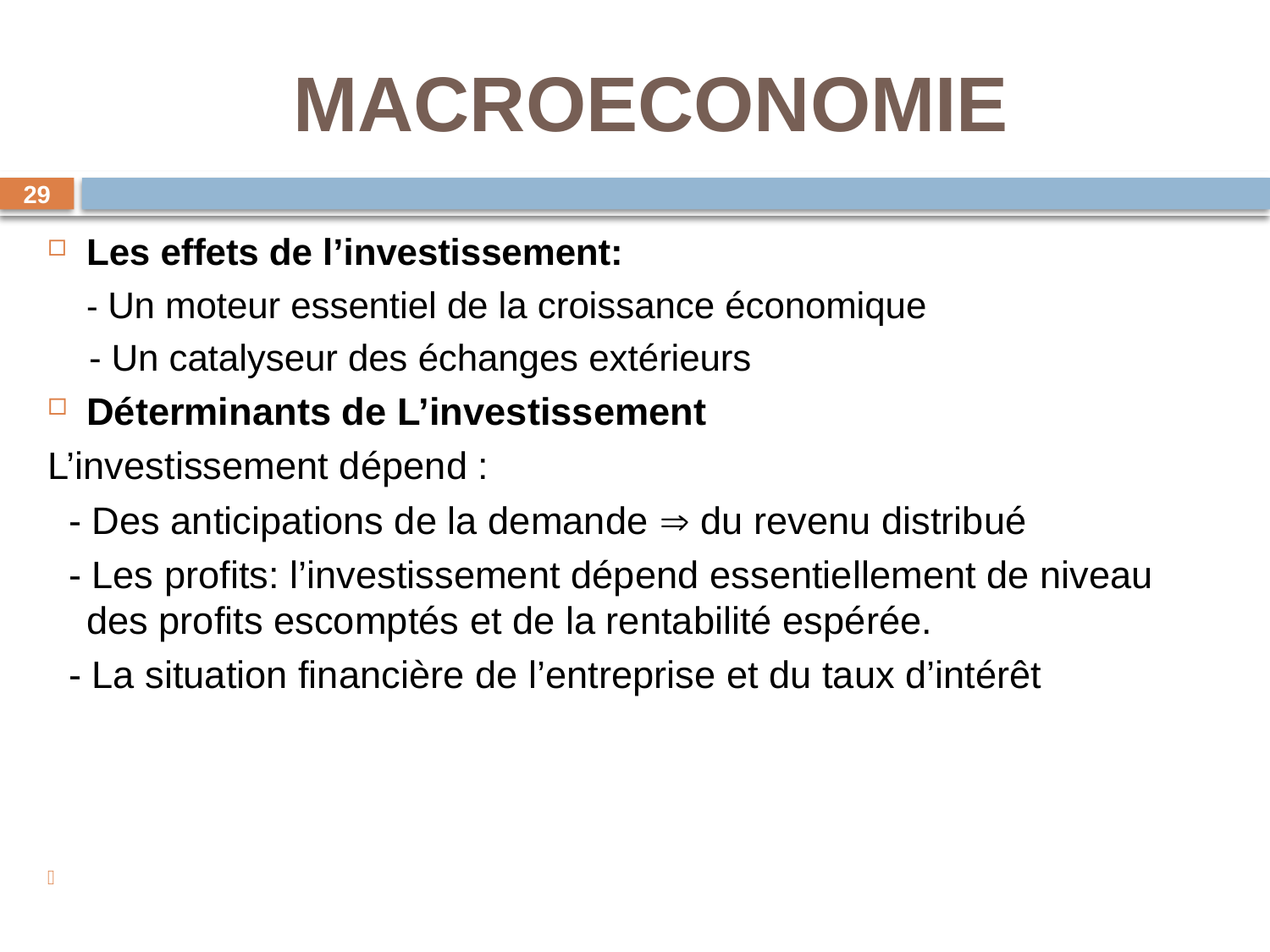

# MACROECONOMIE
29
Les effets de l’investissement:
    - Un moteur essentiel de la croissance économique
    - Un catalyseur des échanges extérieurs
Déterminants de L’investissement
L’investissement dépend :
  - Des anticipations de la demande ⇒ du revenu distribué
  - Les profits: l’investissement dépend essentiellement de niveau des profits escomptés et de la rentabilité espérée.
  - La situation financière de l’entreprise et du taux d’intérêt